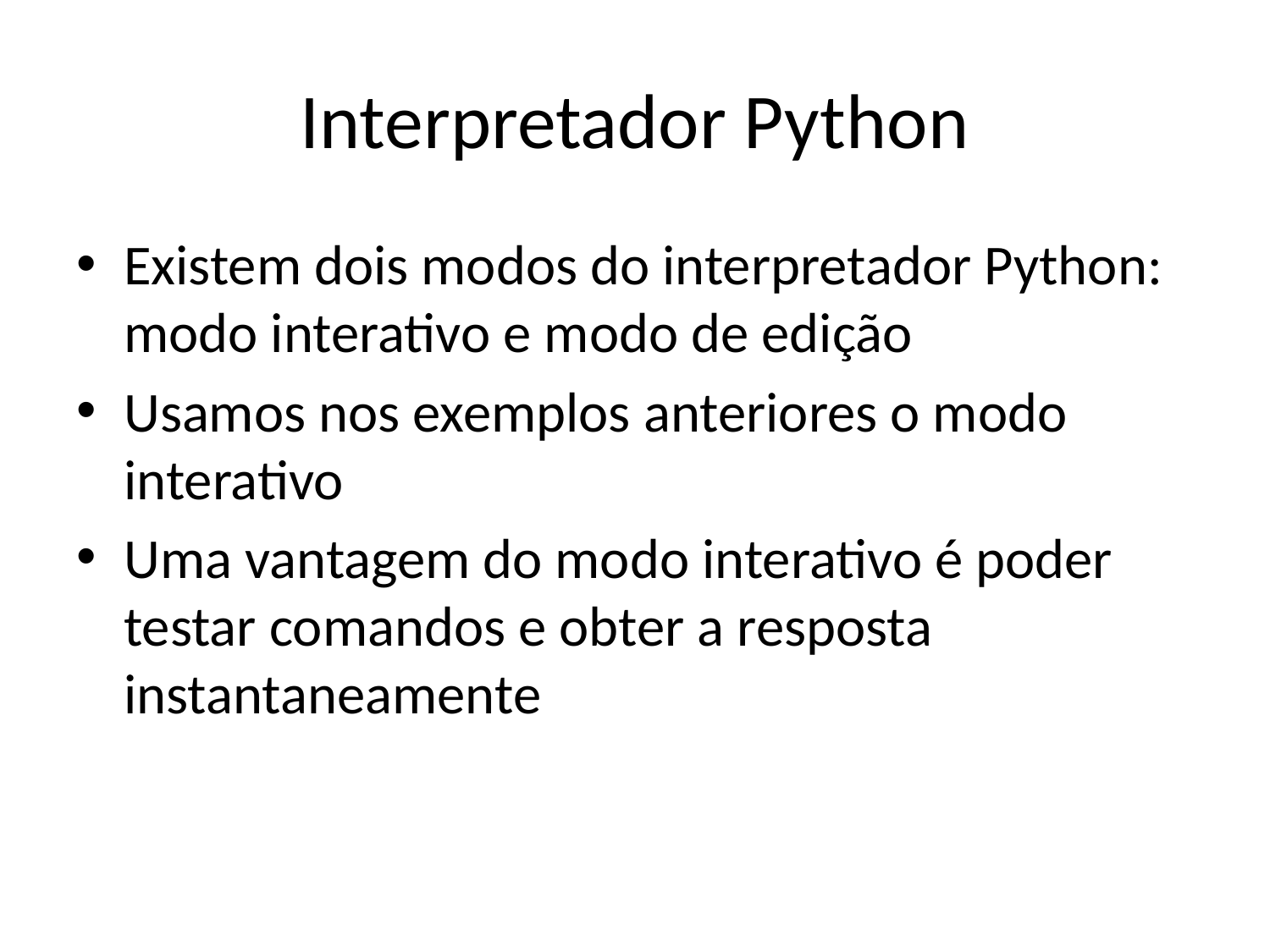

# Interpretador Python
Existem dois modos do interpretador Python: modo interativo e modo de edição
Usamos nos exemplos anteriores o modo interativo
Uma vantagem do modo interativo é poder testar comandos e obter a resposta instantaneamente